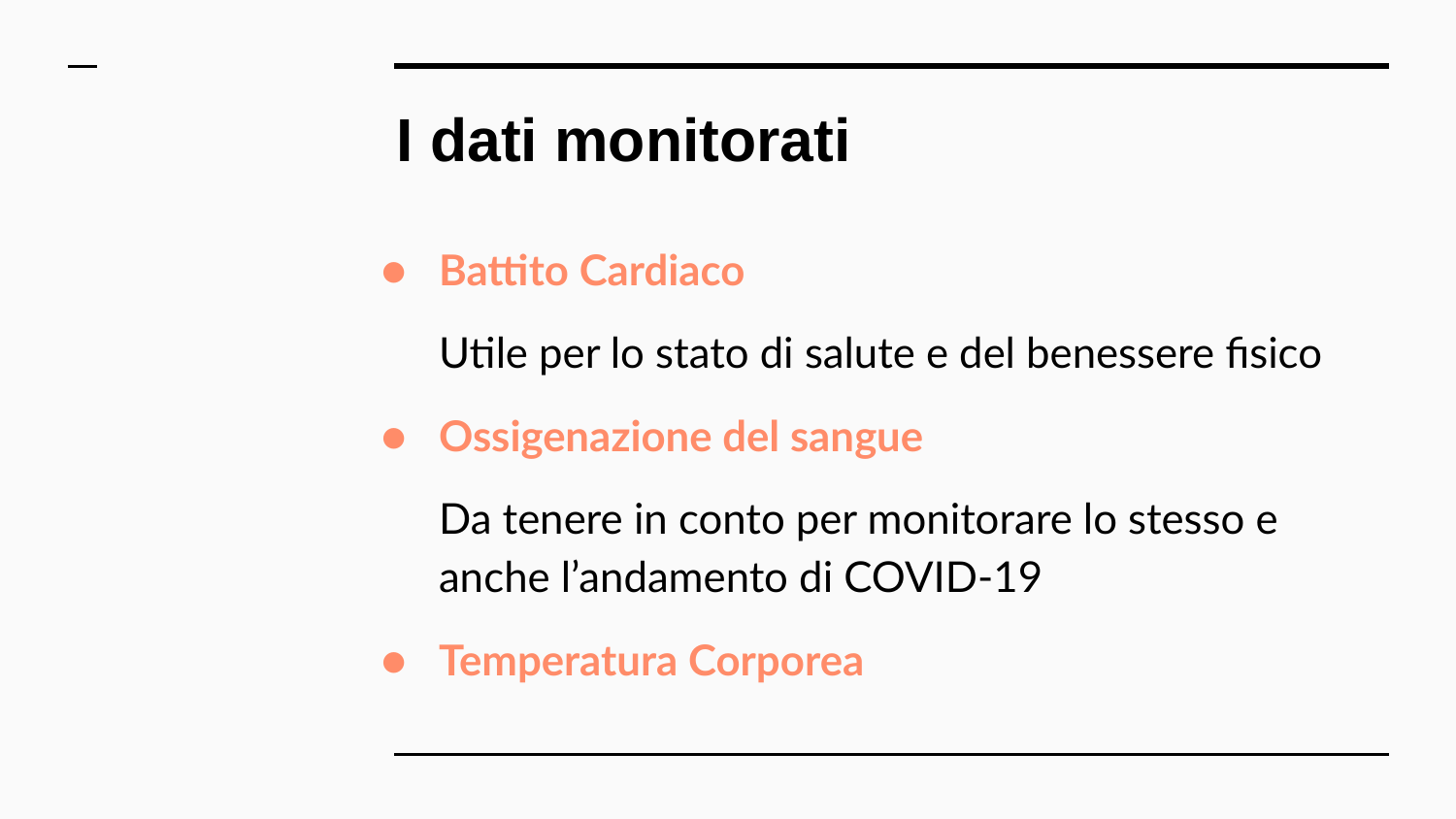

# I dati monitorati
Battito Cardiaco
Utile per lo stato di salute e del benessere fisico
Ossigenazione del sangue
Da tenere in conto per monitorare lo stesso e anche l’andamento di COVID-19
Temperatura Corporea